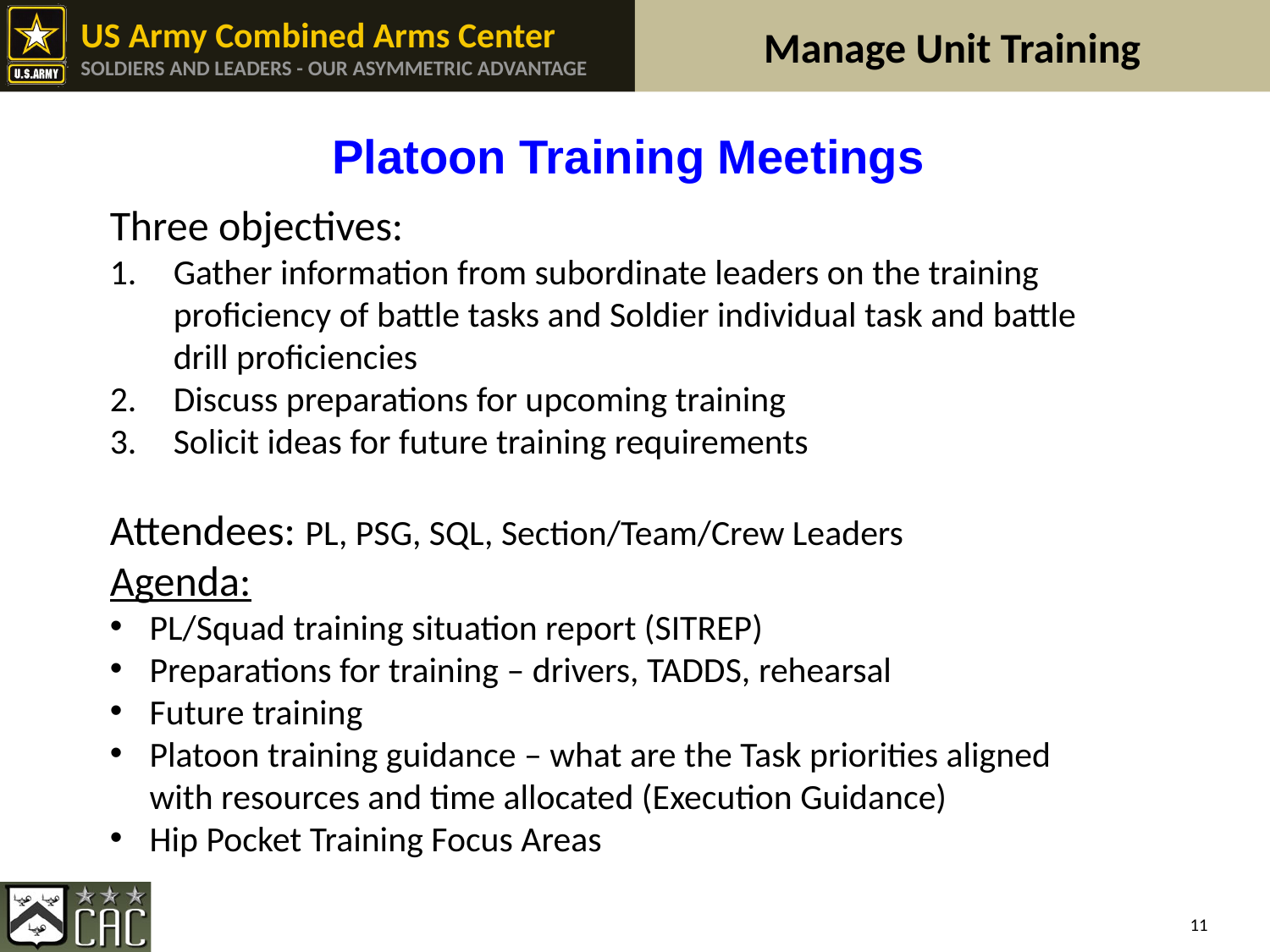

Platoon Training Meetings
Three objectives:
Gather information from subordinate leaders on the training proficiency of battle tasks and Soldier individual task and battle drill proficiencies
Discuss preparations for upcoming training
Solicit ideas for future training requirements

Attendees: PL, PSG, SQL, Section/Team/Crew Leaders
Agenda:
PL/Squad training situation report (SITREP)
Preparations for training – drivers, TADDS, rehearsal
Future training
Platoon training guidance – what are the Task priorities aligned with resources and time allocated (Execution Guidance)
Hip Pocket Training Focus Areas
11